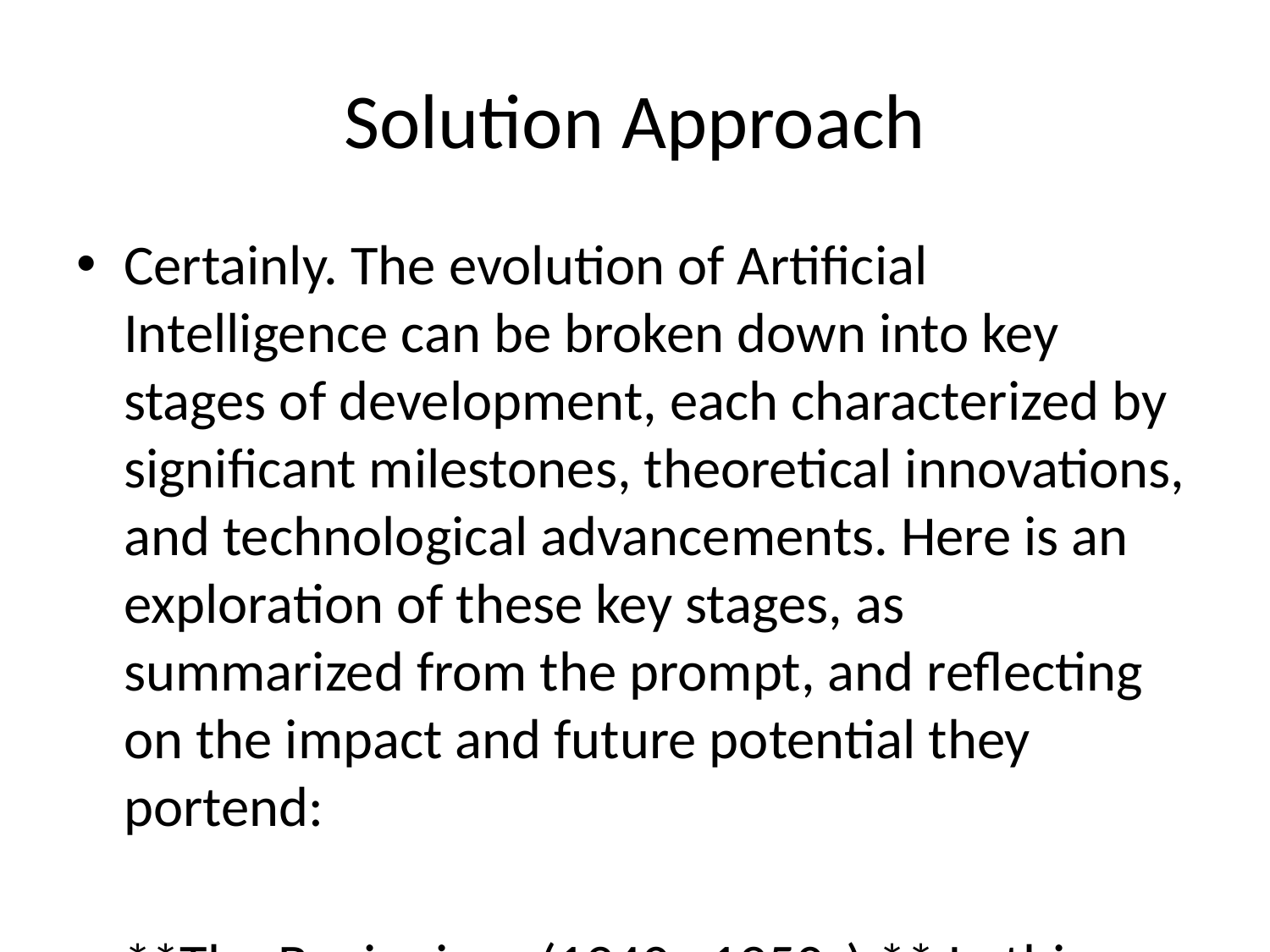

# Solution Approach
Certainly. The evolution of Artificial Intelligence can be broken down into key stages of development, each characterized by significant milestones, theoretical innovations, and technological advancements. Here is an exploration of these key stages, as summarized from the prompt, and reflecting on the impact and future potential they portend:

**The Beginnings (1940s-1950s):** In this nascent period, Alan Turing's work set the stage for much of AI's foundational philosophy. The Turing Test became a benchmark for determining a machine's ability to exhibit intelligent behavior. Advances in electronic computing also allowed the first steps toward programming intelligence.

**Early Developments and Symbolic AI (1950s-1970s):** With the official naming of the field at the Dartmouth Conference, AI research took a symbolic approach, with programs designed to emulate logical reasoning through predefined rules. This period saw the creation of AI systems capable of executing specific tasks, such as problem-solving in algebra, which demonstrated the potential of AI to simulate certain aspects of human cognition.

**AI Winter and a Shift in Focus (1970s-1980s):** The limitations of early AI technologies led to en masse disappointment, subsequently referred to as the AI Winter. Nonetheless, this period was important for consolidating practical applications of AI, particularly in the development of expert systems, which encapsulated the knowledge of specialists to assist in decision-making processes.

**The Resurgence and Machine Learning (1980s-1990s):** The emergence of machine learning marked a paradigm shift for AI. Rather than relying solely on rule-based approaches, machine learning algorithms allowed AI systems to adjust and learn from data, increasing their ability to make informed predictions. The utilization of neural networks marked a move towards replicating the complexity of human thought processes, even if at a rudimentary level.

**The Rise of the Internet and Big Data (1990s-2000s):** The advent of the internet catalyzed the information age, giving AI systems access to previously unimaginable volumes of data. This era witnessed the enhancement of machine learning algorithms and computational power that expanded the capabilities of AI to include tasks like language translation and strategic game playing.

**Deep Learning and Mainstream Adoption (2000s-present):** The deep learning revolution has been propelled by advances in neural network architectures. This technique has significantly amplified the prowess of AI, evidenced by notable feats such as the victory of AlphaGo over the Go world champion. AI's integration into mainstream society has been widespread, seen in sectors ranging from healthcare to personal assistant technologies like Siri and Alexa.

**Ethics, Bias, and Future Prospects:** Today, the discussions surrounding AI increasingly revolve around the implications of its advancements. Ethical considerations, the necessity for governance frameworks, and the importance of addressing biases within AI systems are paramount in ensuring that the benefits of AI can be enjoyed equitably and responsibly. While the concept of General AI stimulates both imagination and concern, it is still a speculative proposition in terms of practical realization.

In forecasting the future, we can expect AI to become more seamlessly integrated into various facets of daily life and global infrastructure. The ongoing research into explainable AI, reinforcement learning, and the potential synthesis of AI with other emerging technologies signifies a future where AI's role is not only as a tool but as a fundamental component in reshaping industries, governance, and societal norms. The continuing evolution of AI will likely present novel ethical and philosophical questions, necessitating ongoing dialogue and adaptive policy frameworks to ensure positive and equitable outcomes for all of society.